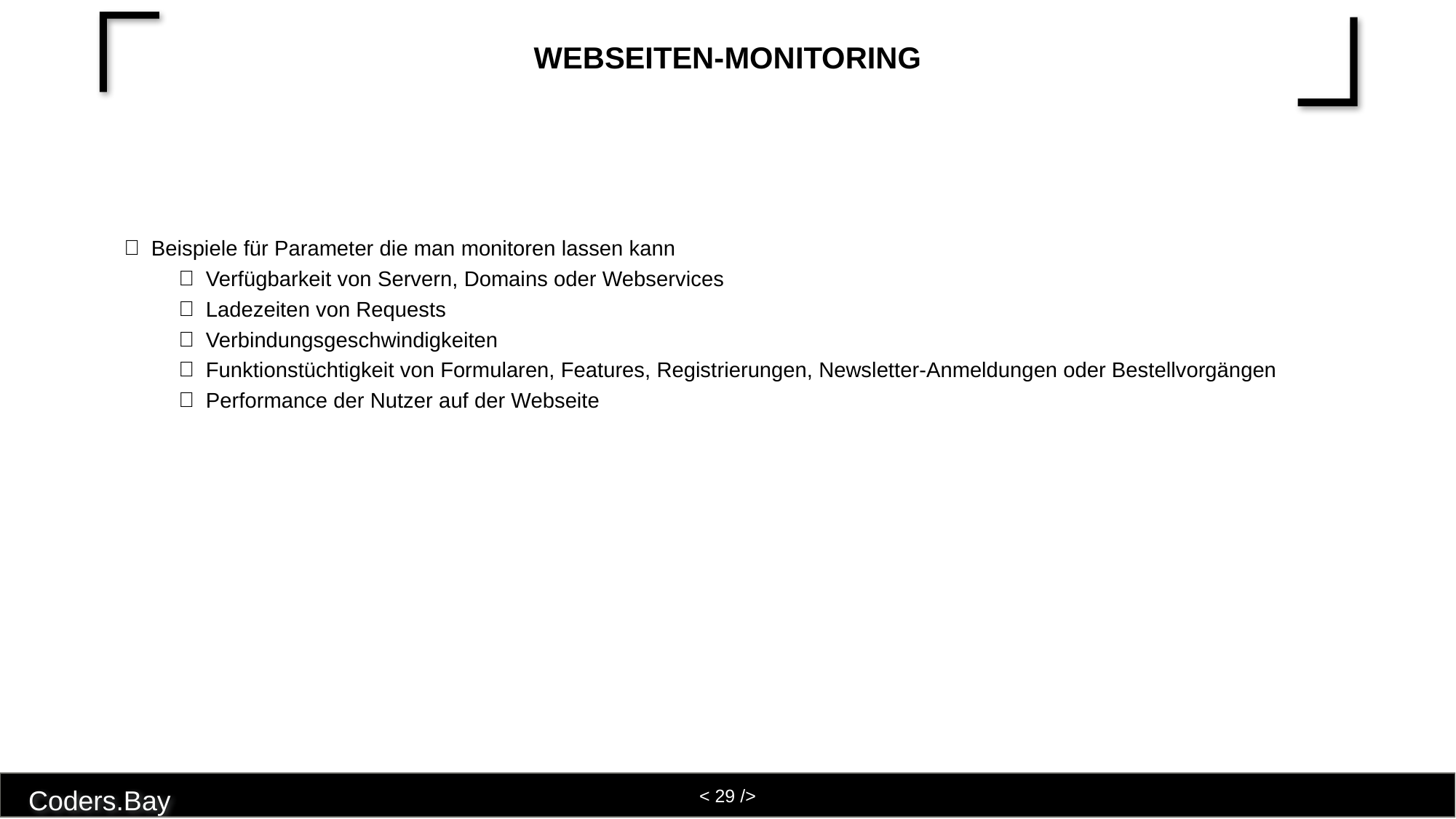

# Webseiten-Monitoring
Beispiele für Parameter die man monitoren lassen kann
Verfügbarkeit von Servern, Domains oder Webservices
Ladezeiten von Requests
Verbindungsgeschwindigkeiten
Funktionstüchtigkeit von Formularen, Features, Registrierungen, Newsletter-Anmeldungen oder Bestellvorgängen
Performance der Nutzer auf der Webseite